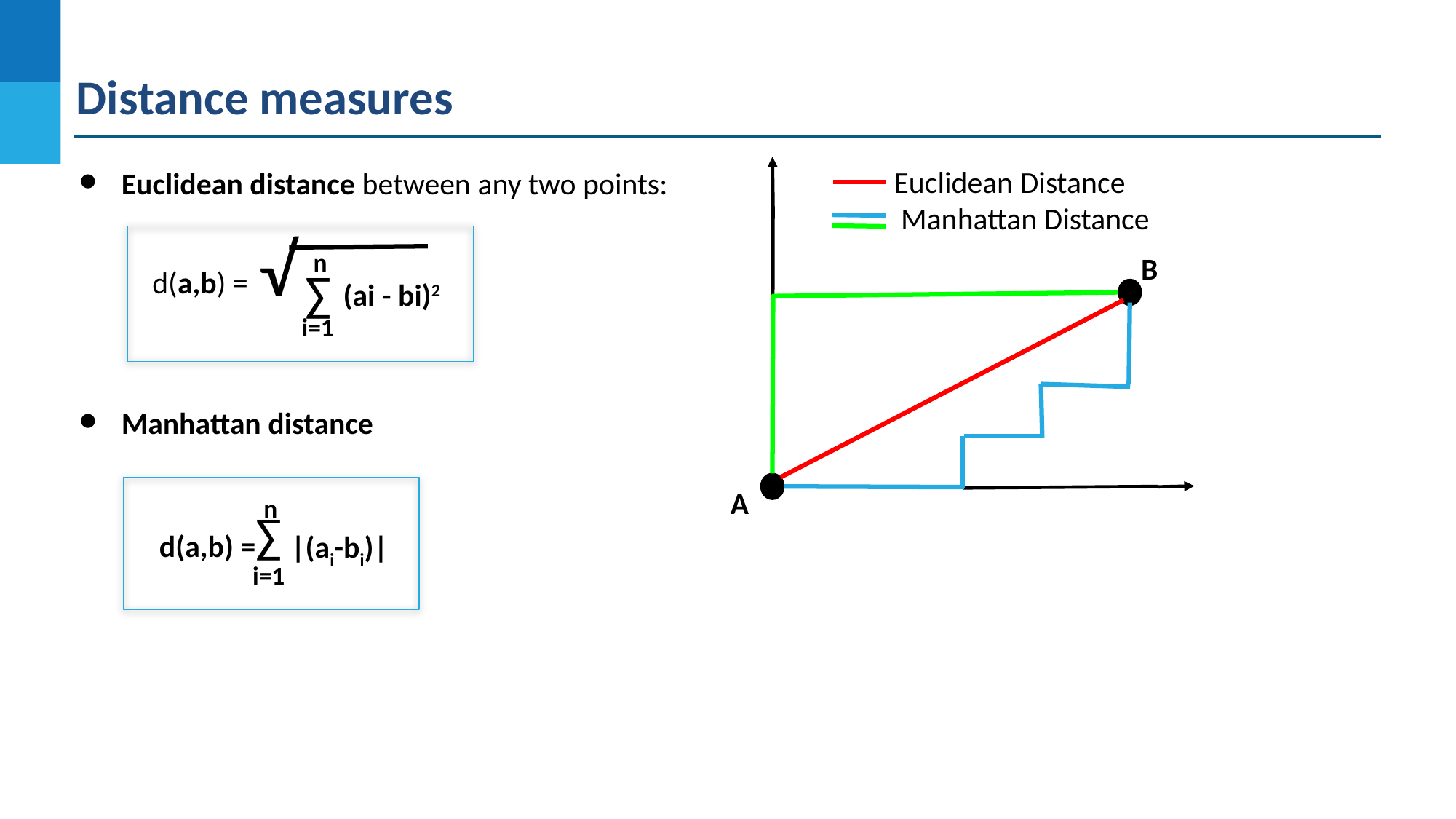

Distance measures

           Euclidean Distance
            Manhattan Distance

Euclidean distance between any two points:

Manhattan distance
√

n
B
d(a,b) =
∑
(ai - bi)2

i=1
A

n
∑
d(a,b) =
|(ai-bi)|
i=1